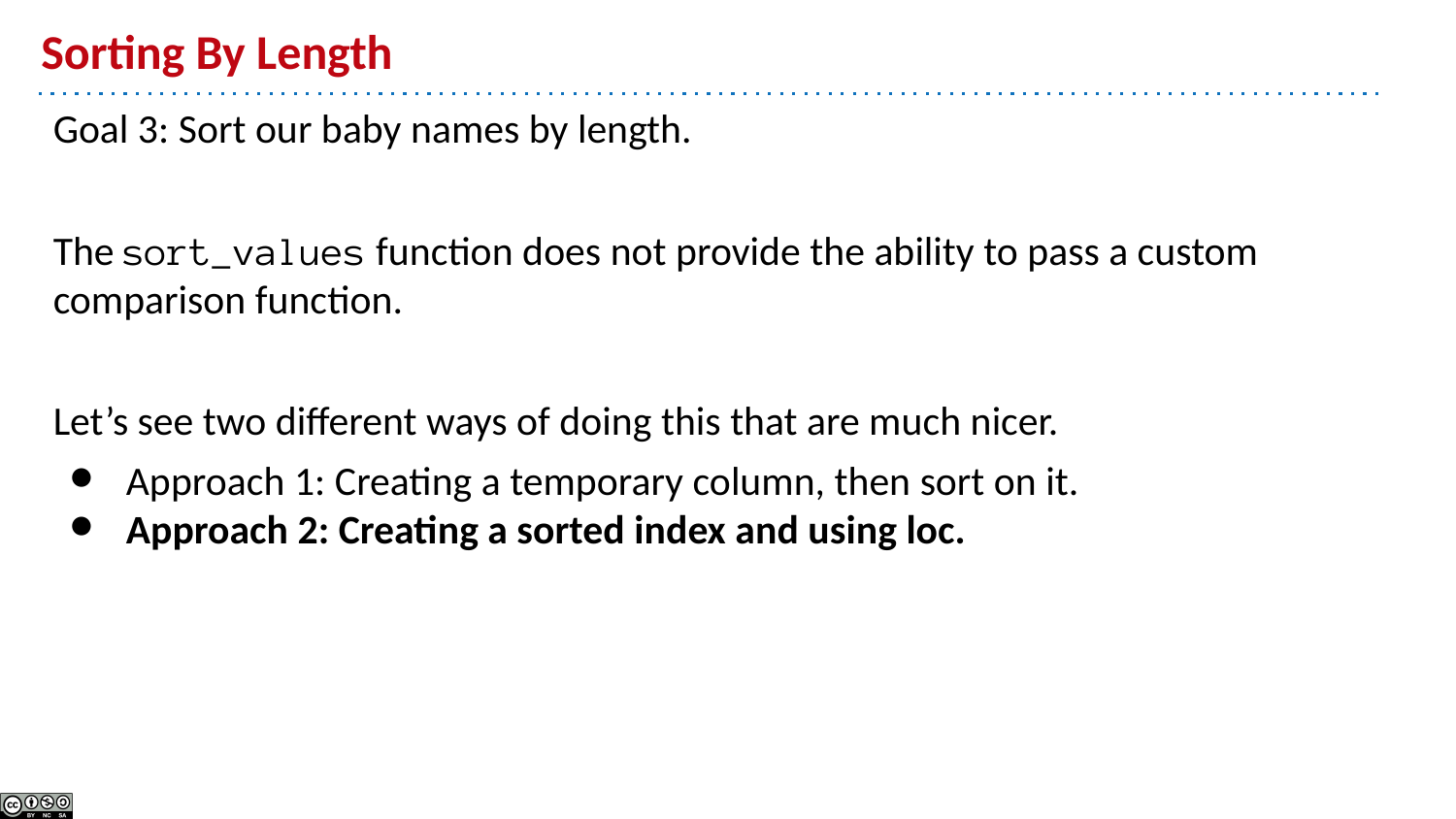

# Sorting By Length
Goal 3: Sort our baby names by length.

The sort_values function does not provide the ability to pass a custom comparison function.

Let’s see two different ways of doing this that are much nicer.
Approach 1: Creating a temporary column, then sort on it.
Approach 2: Creating a sorted index and using loc.